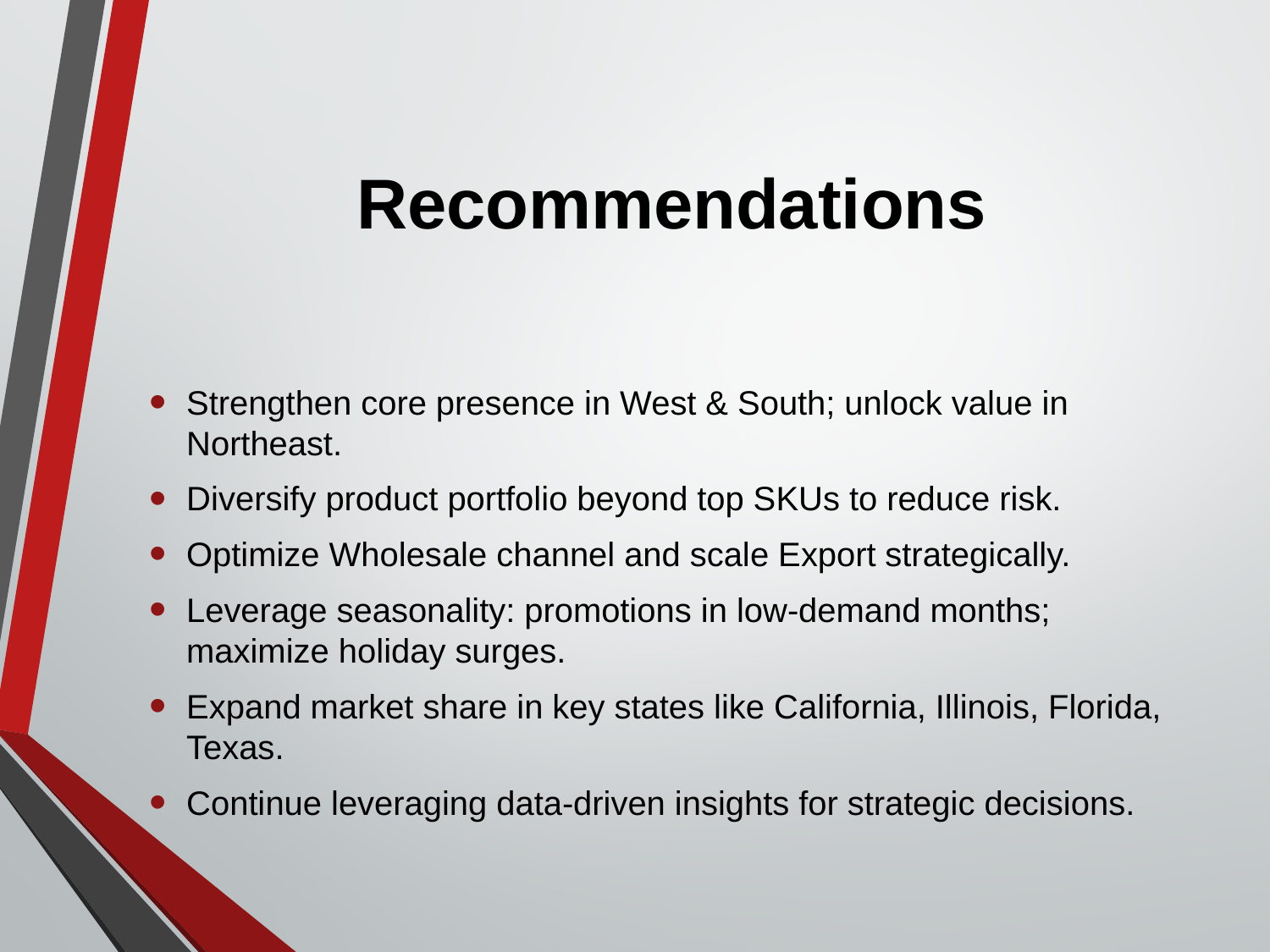

# Recommendations
Strengthen core presence in West & South; unlock value in Northeast.
Diversify product portfolio beyond top SKUs to reduce risk.
Optimize Wholesale channel and scale Export strategically.
Leverage seasonality: promotions in low-demand months; maximize holiday surges.
Expand market share in key states like California, Illinois, Florida, Texas.
Continue leveraging data-driven insights for strategic decisions.